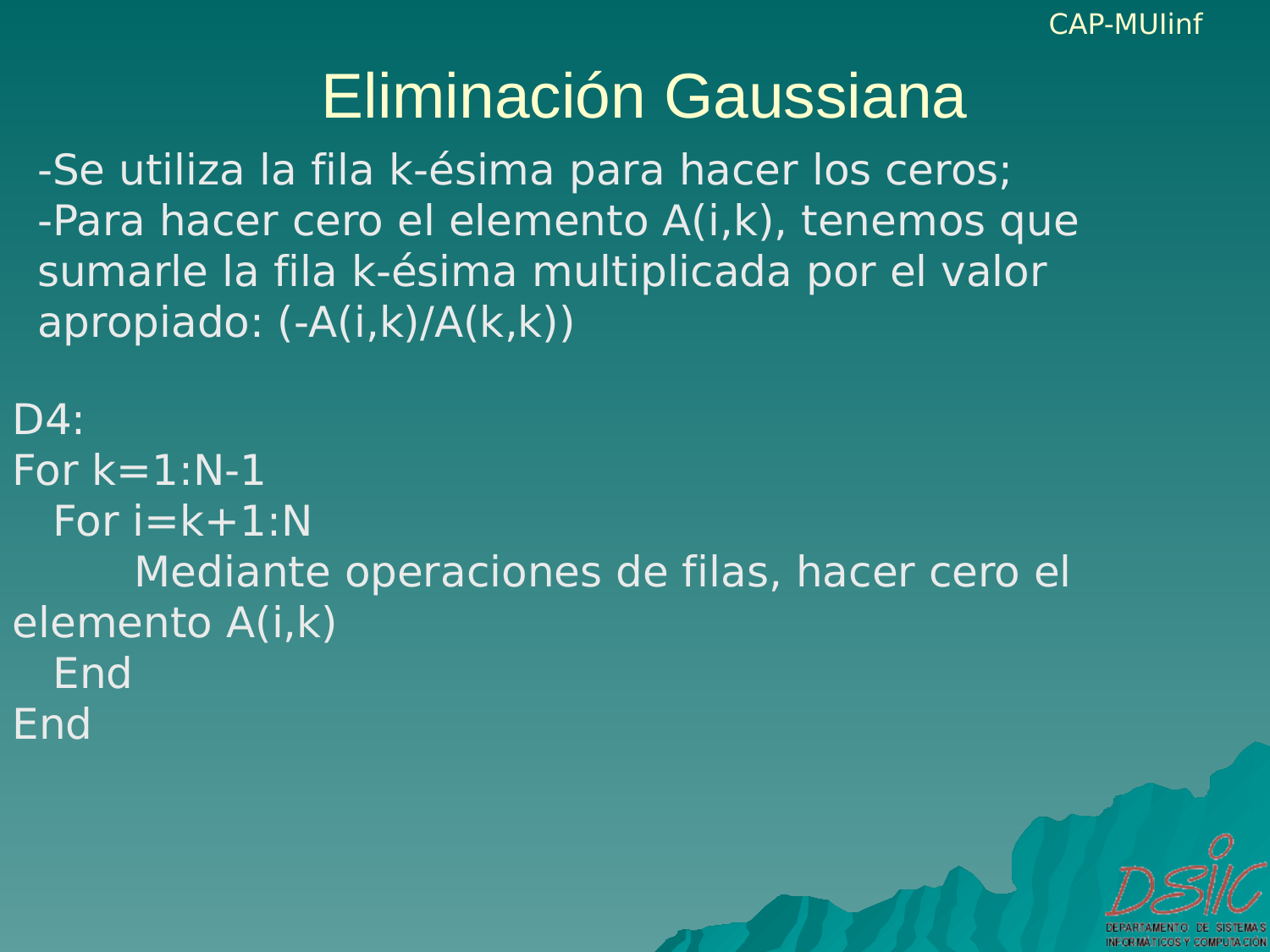

Eliminación Gaussiana
-Se utiliza la fila k-ésima para hacer los ceros;
-Para hacer cero el elemento A(i,k), tenemos que sumarle la fila k-ésima multiplicada por el valor apropiado: (-A(i,k)/A(k,k))
D4:
For k=1:N-1
   For i=k+1:N
         Mediante operaciones de filas, hacer cero el 	elemento A(i,k)
   End
End